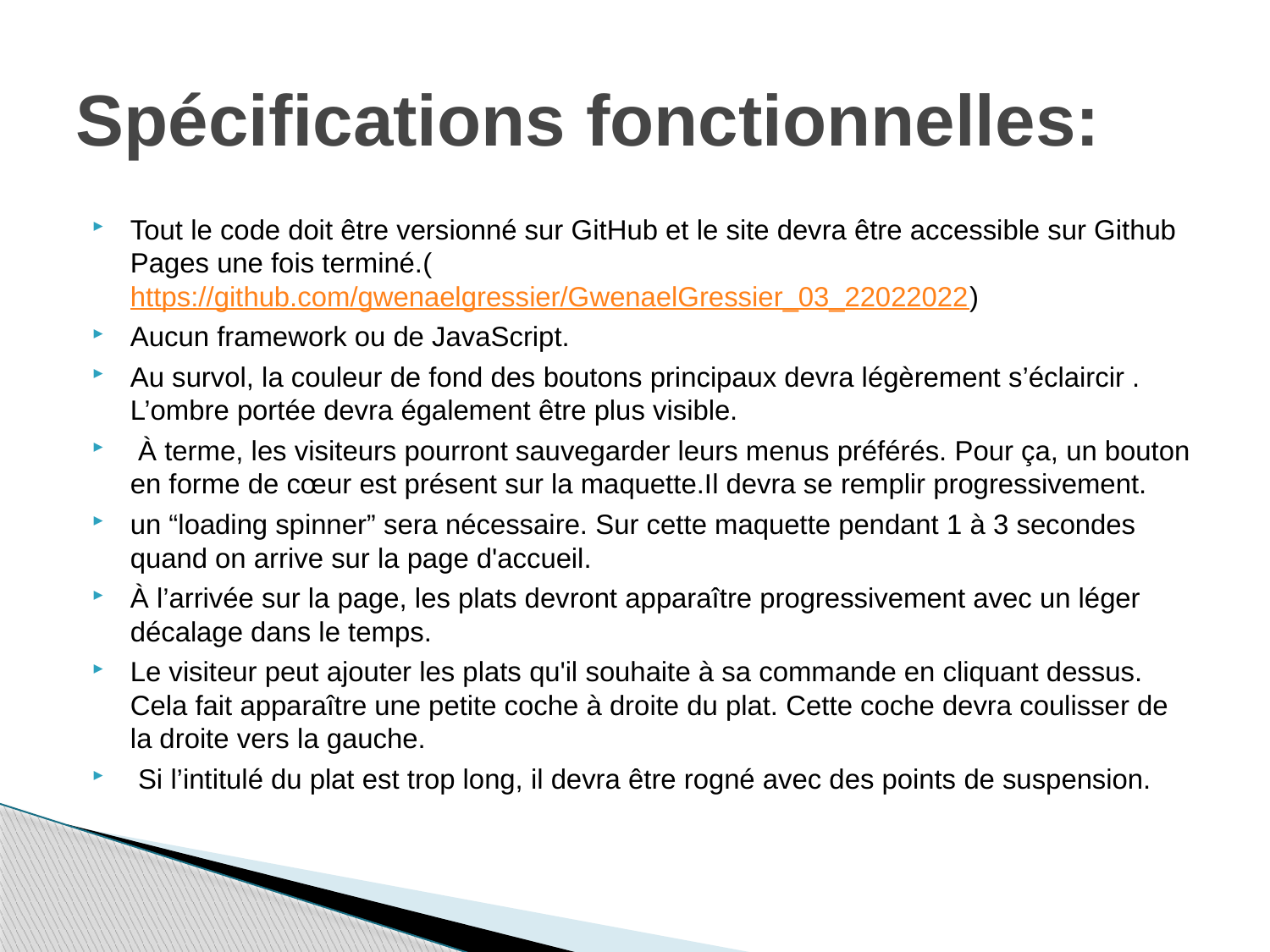

# Spéciﬁcations fonctionnelles:
Tout le code doit être versionné sur GitHub et le site devra être accessible sur Github Pages une fois terminé.(https://github.com/gwenaelgressier/GwenaelGressier_03_22022022)
Aucun framework ou de JavaScript.
Au survol, la couleur de fond des boutons principaux devra légèrement s’éclaircir . L’ombre portée devra également être plus visible.
 À terme, les visiteurs pourront sauvegarder leurs menus préférés. Pour ça, un bouton en forme de cœur est présent sur la maquette.Il devra se remplir progressivement.
un “loading spinner” sera nécessaire. Sur cette maquette pendant 1 à 3 secondes quand on arrive sur la page d'accueil.
À l’arrivée sur la page, les plats devront apparaître progressivement avec un léger décalage dans le temps.
Le visiteur peut ajouter les plats qu'il souhaite à sa commande en cliquant dessus. Cela fait apparaître une petite coche à droite du plat. Cette coche devra coulisser de la droite vers la gauche.
 Si l’intitulé du plat est trop long, il devra être rogné avec des points de suspension.